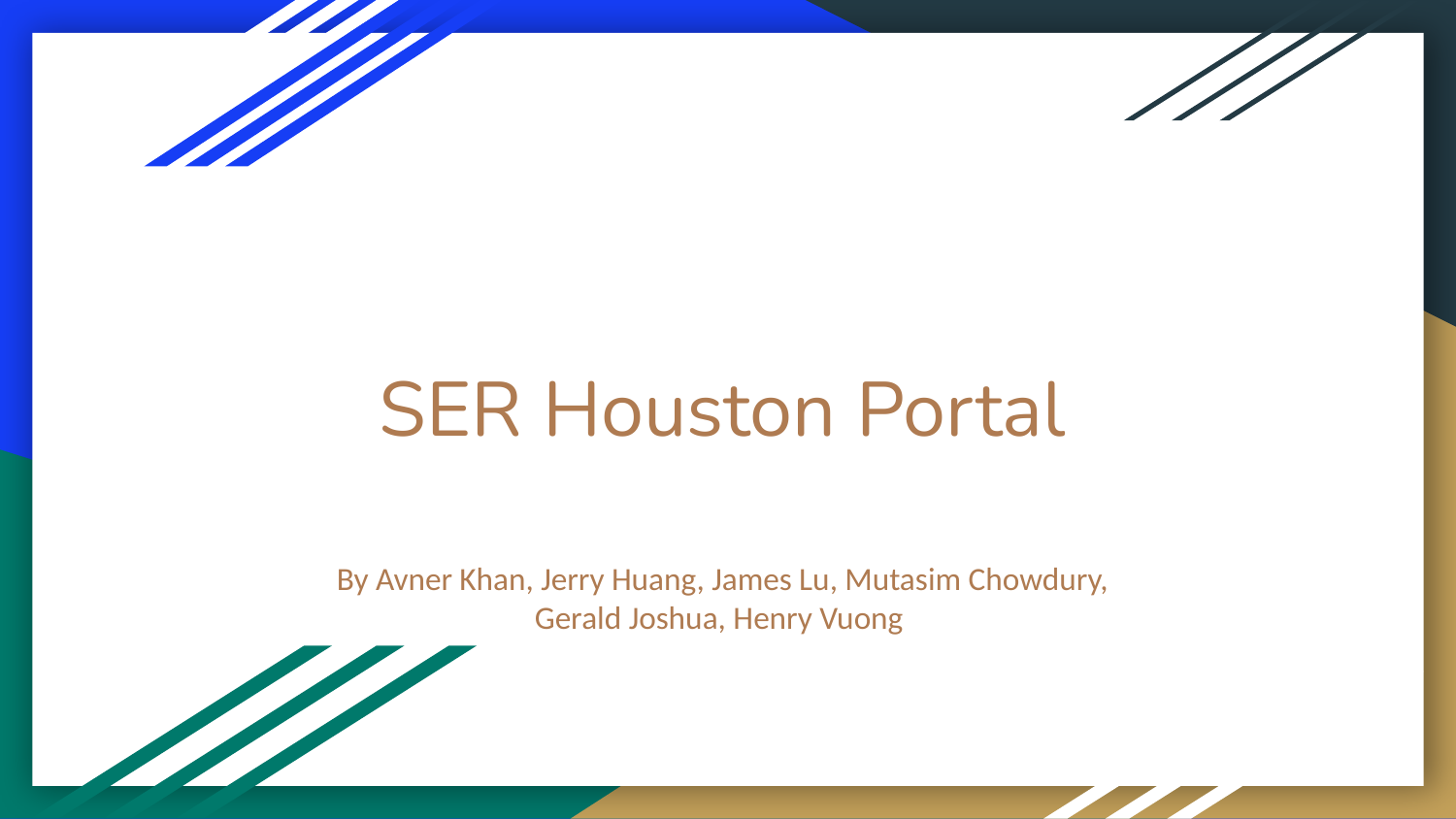

# SER Houston Portal
By Avner Khan, Jerry Huang, James Lu, Mutasim Chowdury, Gerald Joshua, Henry Vuong